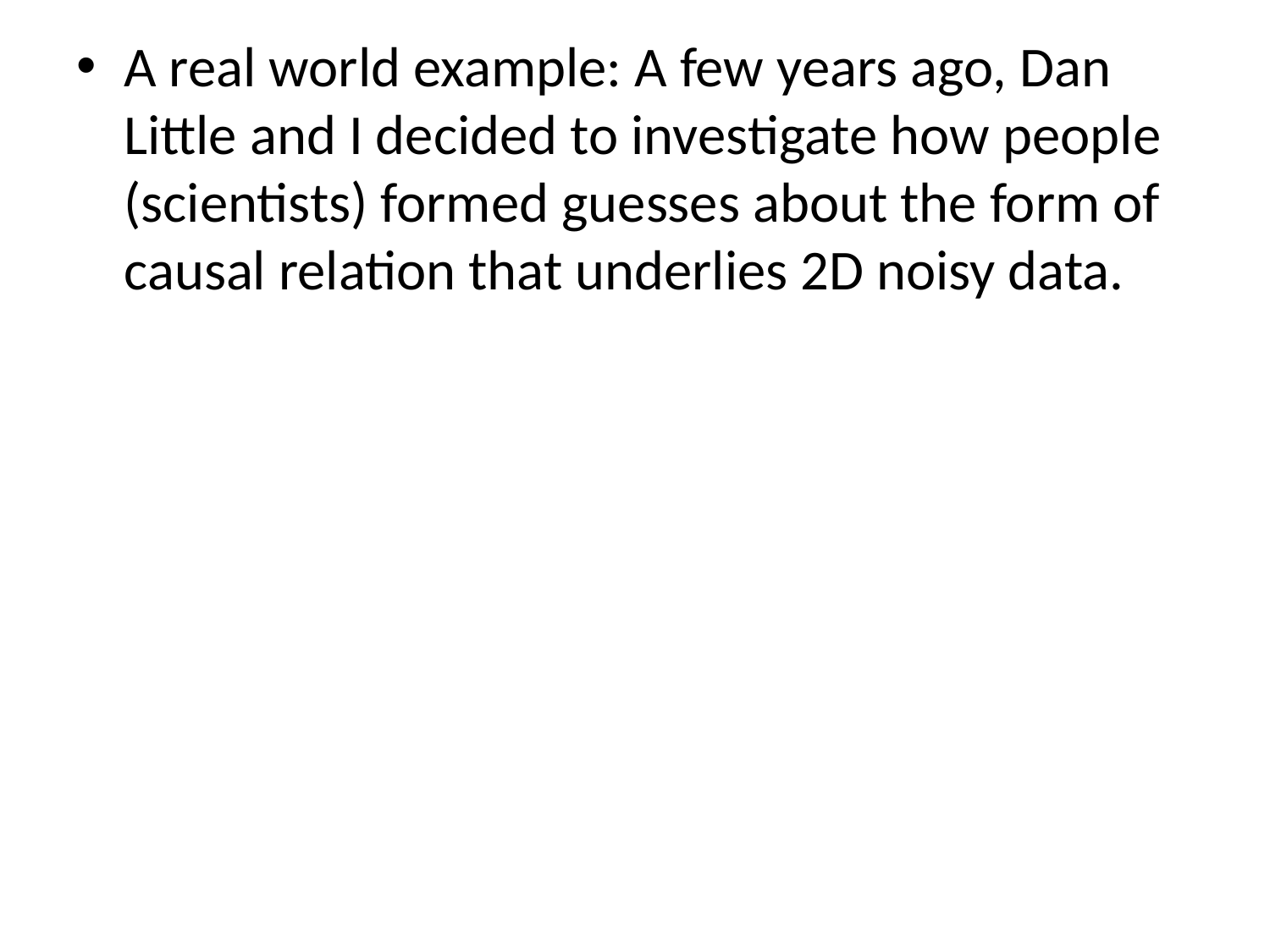

A real world example: A few years ago, Dan Little and I decided to investigate how people (scientists) formed guesses about the form of causal relation that underlies 2D noisy data.